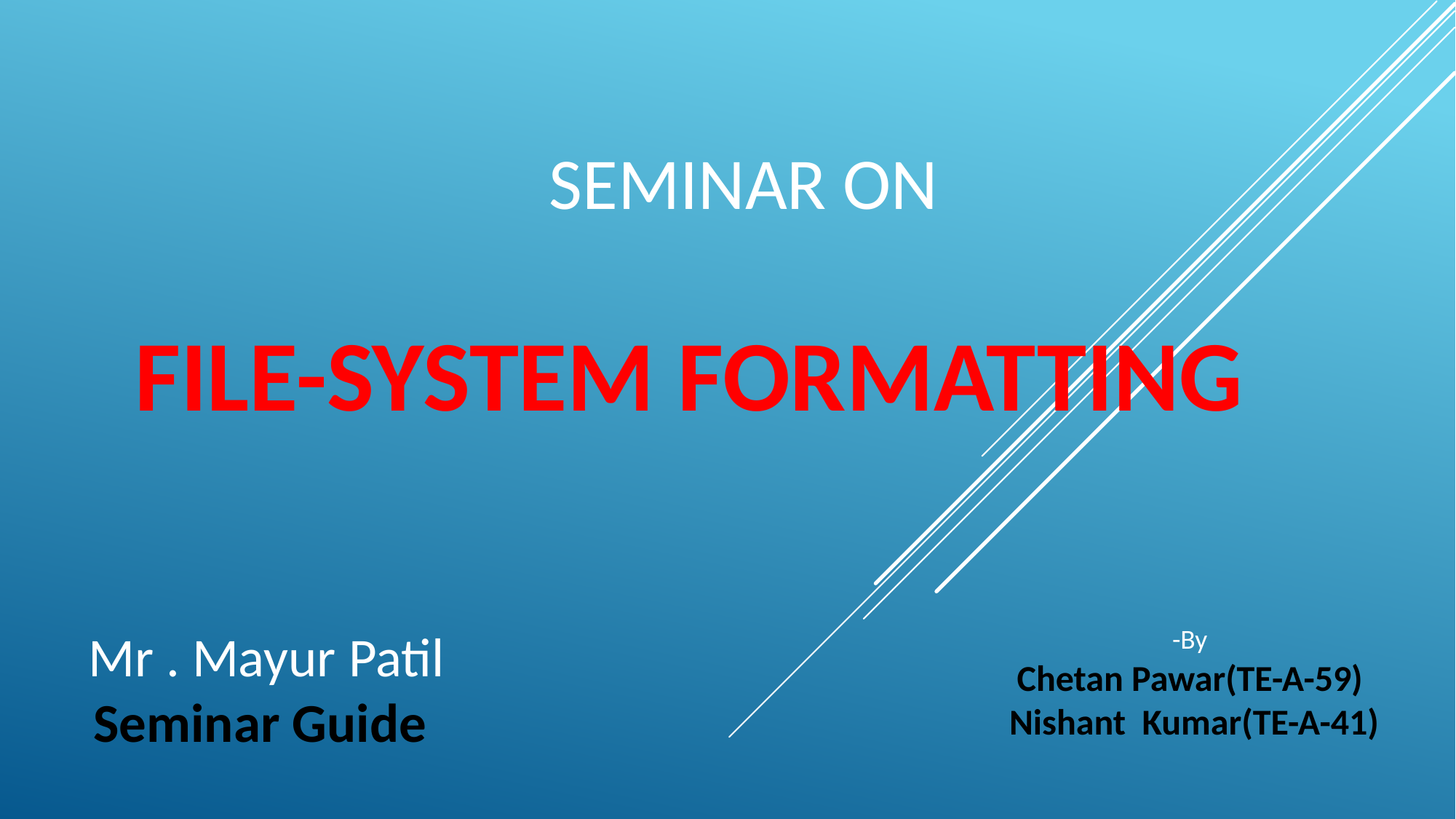

# Seminar On FILE-SYSTEM FORMATTING
Mr . Mayur Patil
Seminar Guide
-By
Chetan Pawar(TE-A-59)
 Nishant  Kumar(TE-A-41)